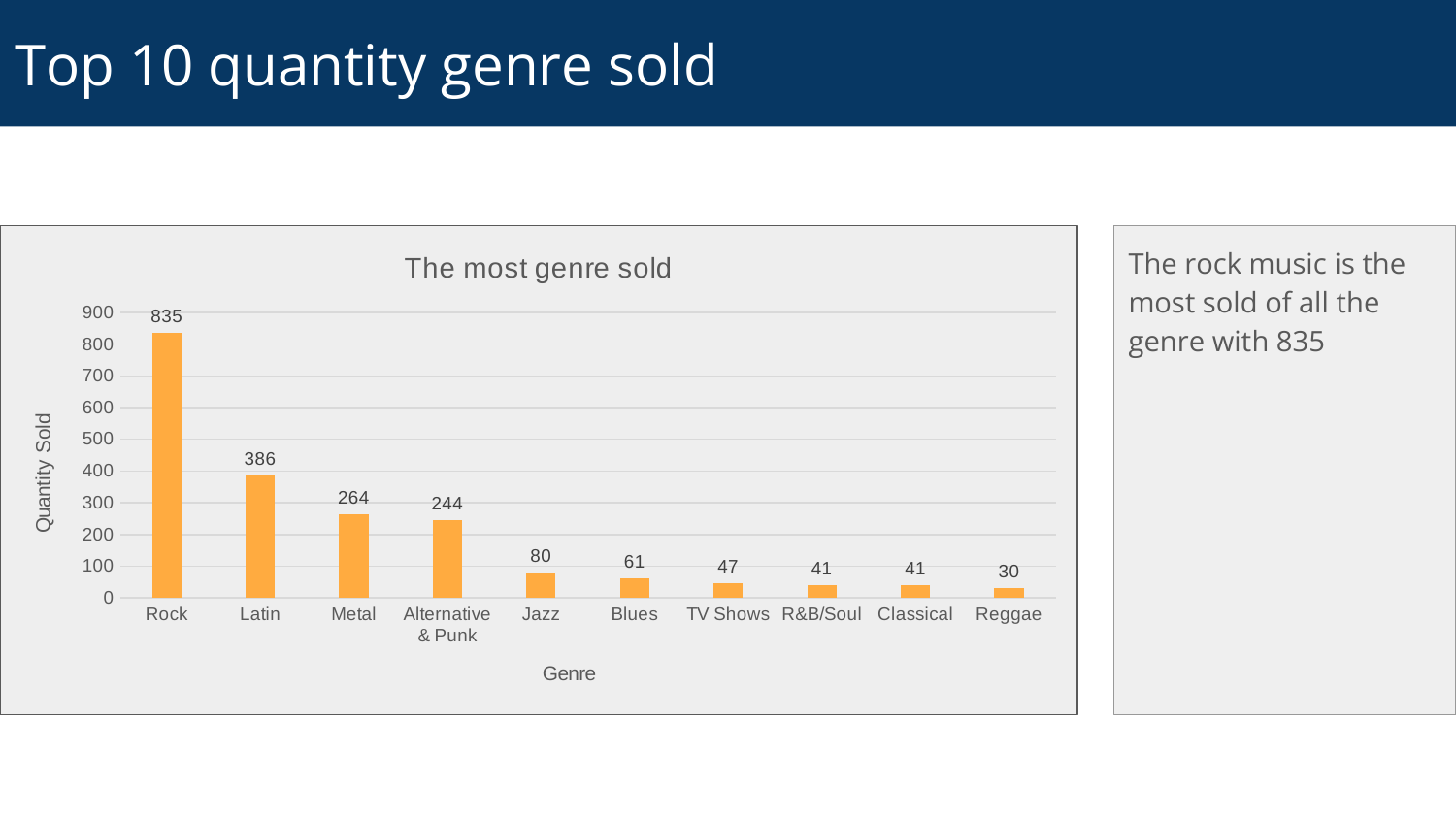

# Top 10 quantity genre sold

### Chart: The most genre sold

| Category | Quantity_Sold |
|---|---|
| Rock | 835.0 |
| Latin | 386.0 |
| Metal | 264.0 |
| Alternative & Punk | 244.0 |
| Jazz | 80.0 |
| Blues | 61.0 |
| TV Shows | 47.0 |
| R&B/Soul | 41.0 |
| Classical | 41.0 |
| Reggae | 30.0 |
The rock music is the most sold of all the genre with 835